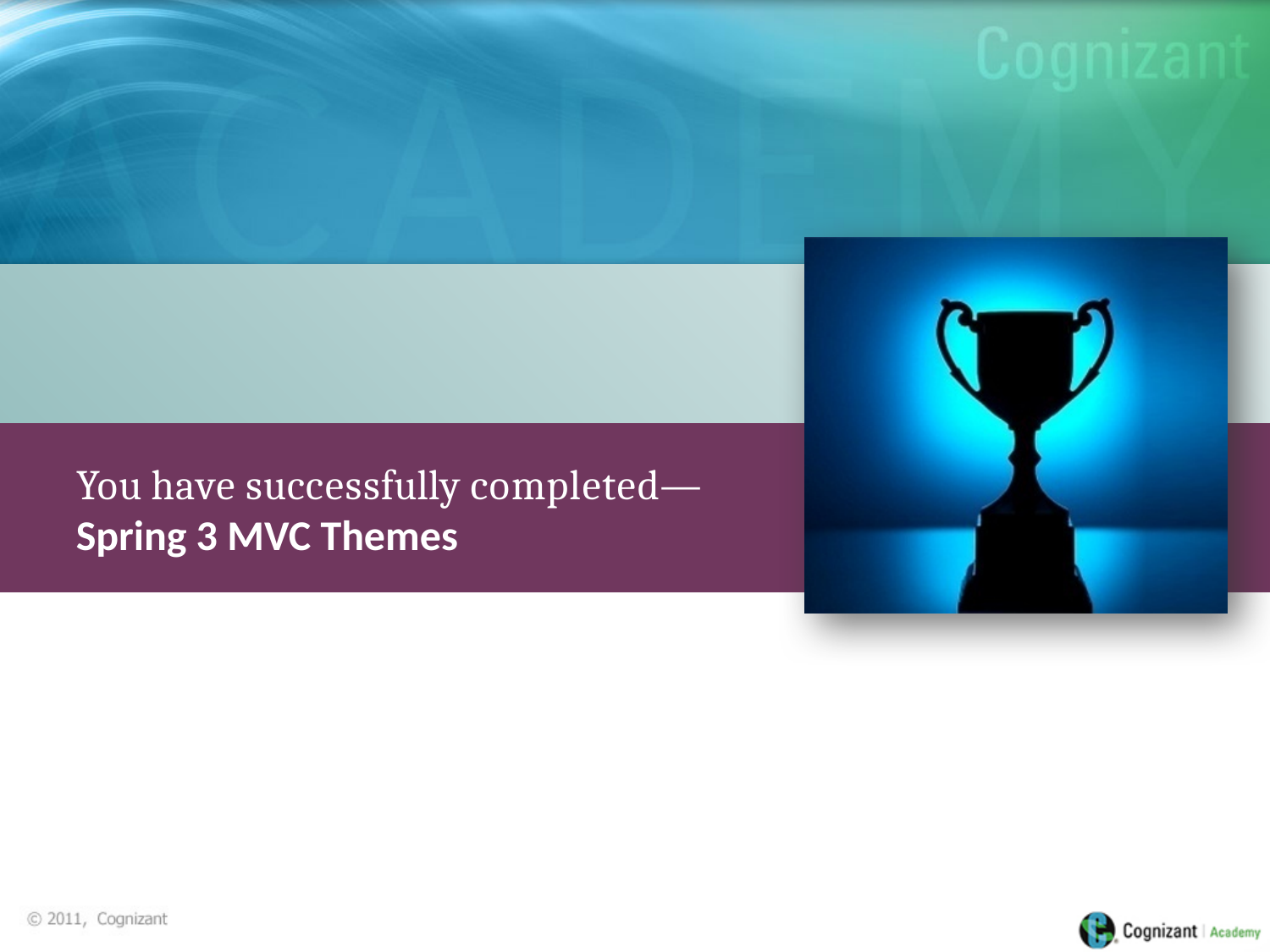

You have successfully completed—
Spring 3 MVC Themes